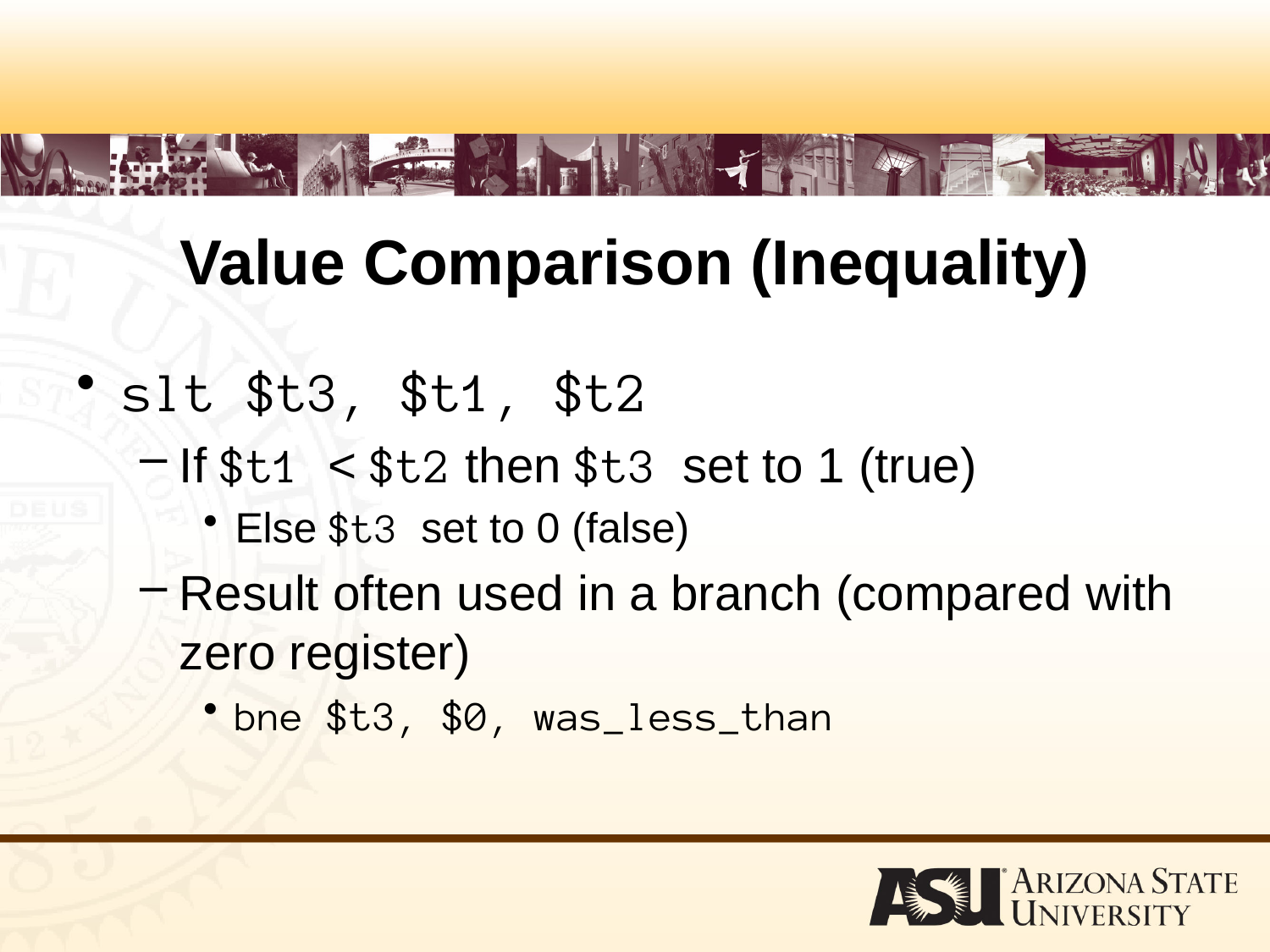

# Value Comparison (Inequality)
slt $t3, $t1, $t2
If $t1 < $t2 then $t3 set to 1 (true)
Else $t3 set to 0 (false)
Result often used in a branch (compared with zero register)
bne $t3, $0, was_less_than